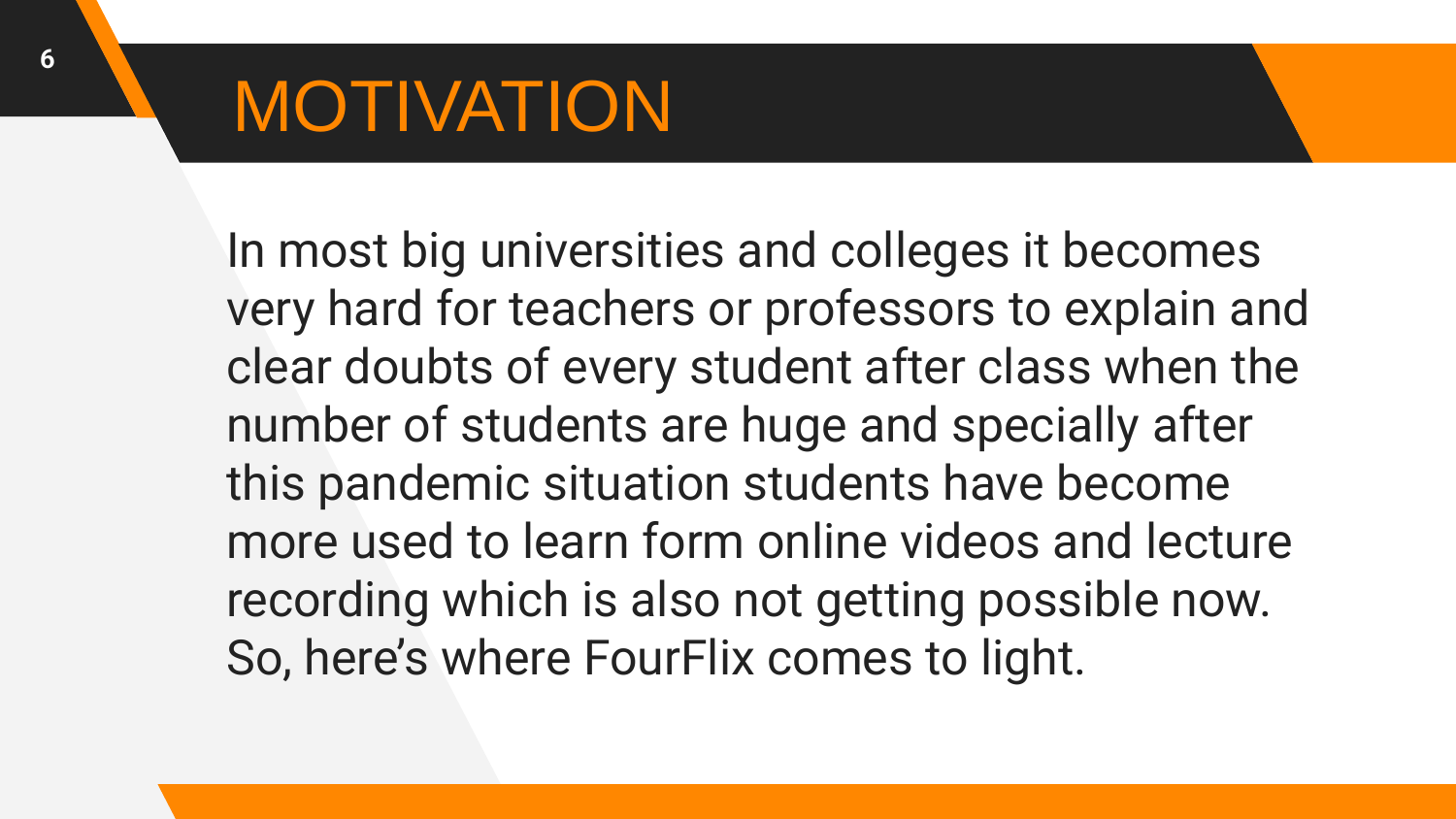

6
# MOTIVATION
In most big universities and colleges it becomes very hard for teachers or professors to explain and clear doubts of every student after class when the number of students are huge and specially after this pandemic situation students have become more used to learn form online videos and lecture recording which is also not getting possible now. So, here’s where FourFlix comes to light.